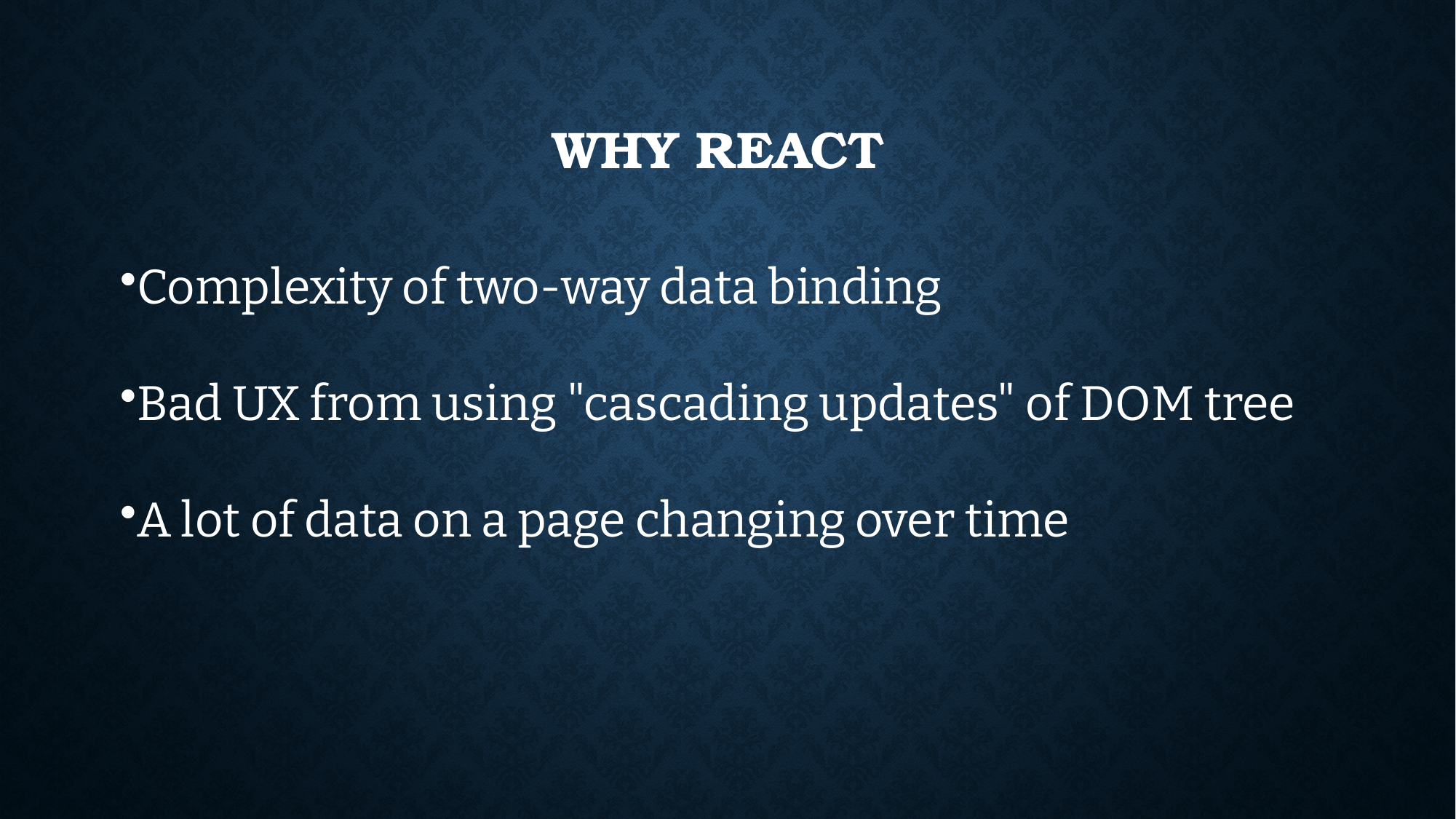

# WHY REACT
Complexity of two-way data binding

Bad UX from using "cascading updates" of DOM tree

A lot of data on a page changing over time